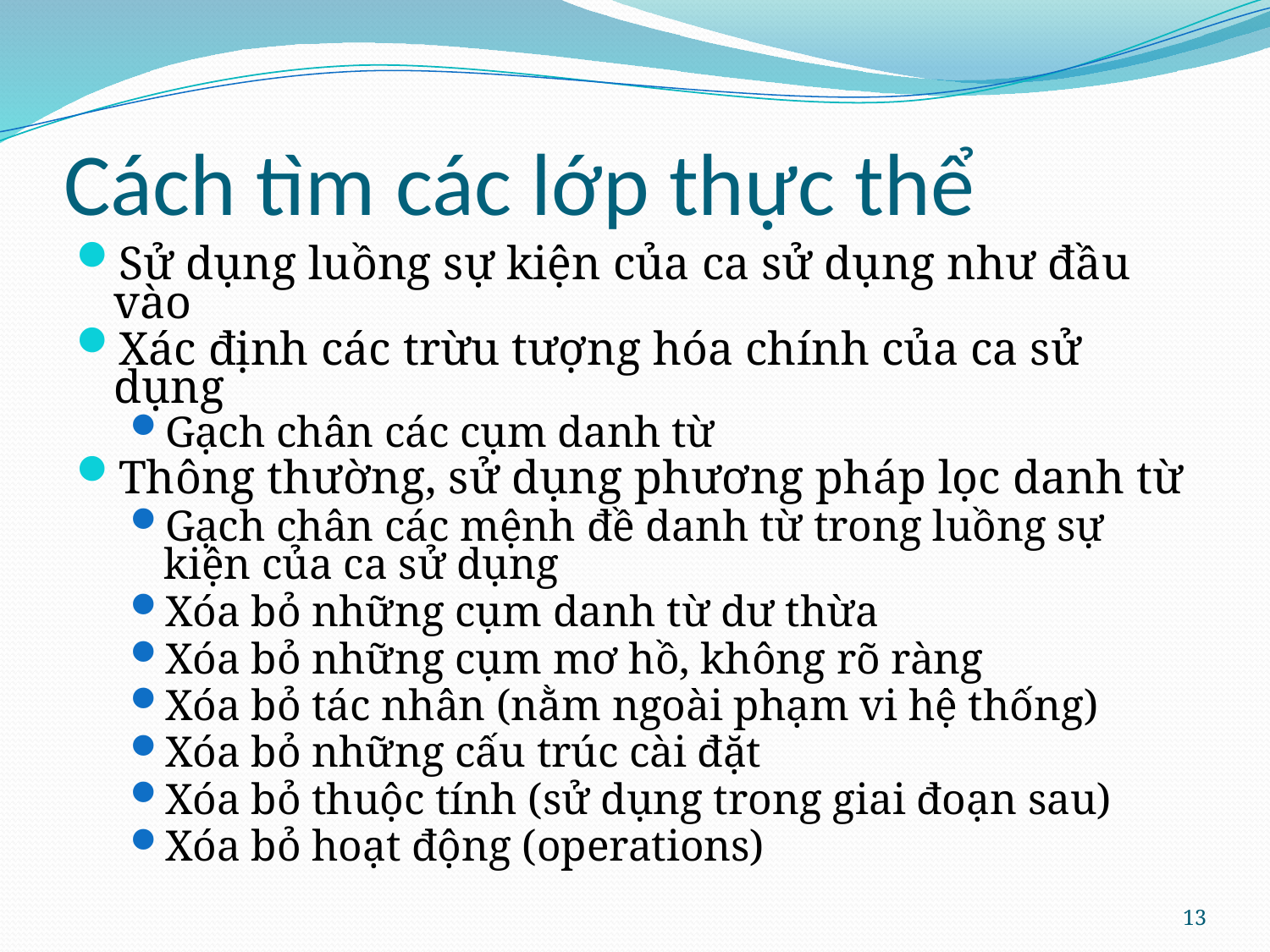

# Cách tìm các lớp thực thể
Sử dụng luồng sự kiện của ca sử dụng như đầu vào
Xác định các trừu tượng hóa chính của ca sử dụng
Gạch chân các cụm danh từ
Thông thường, sử dụng phương pháp lọc danh từ
Gạch chân các mệnh đề danh từ trong luồng sự kiện của ca sử dụng
Xóa bỏ những cụm danh từ dư thừa
Xóa bỏ những cụm mơ hồ, không rõ ràng
Xóa bỏ tác nhân (nằm ngoài phạm vi hệ thống)
Xóa bỏ những cấu trúc cài đặt
Xóa bỏ thuộc tính (sử dụng trong giai đoạn sau)
Xóa bỏ hoạt động (operations)
13